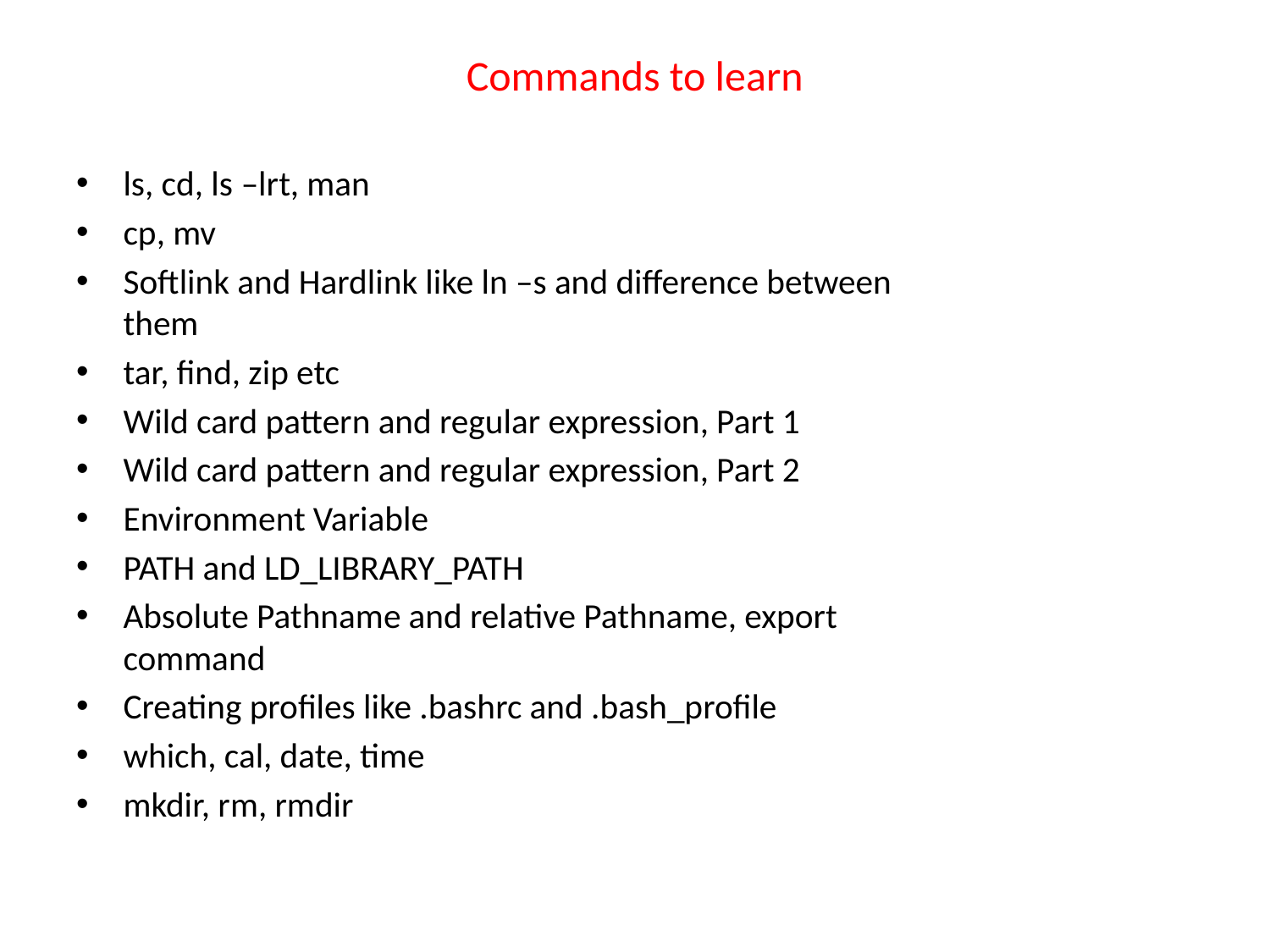

# Commands to learn
ls, cd, ls –lrt, man
cp, mv
Softlink and Hardlink like ln –s and difference between them
tar, find, zip etc
Wild card pattern and regular expression, Part 1
Wild card pattern and regular expression, Part 2
Environment Variable
PATH and LD_LIBRARY_PATH
Absolute Pathname and relative Pathname, export command
Creating profiles like .bashrc and .bash_profile
which, cal, date, time
mkdir, rm, rmdir